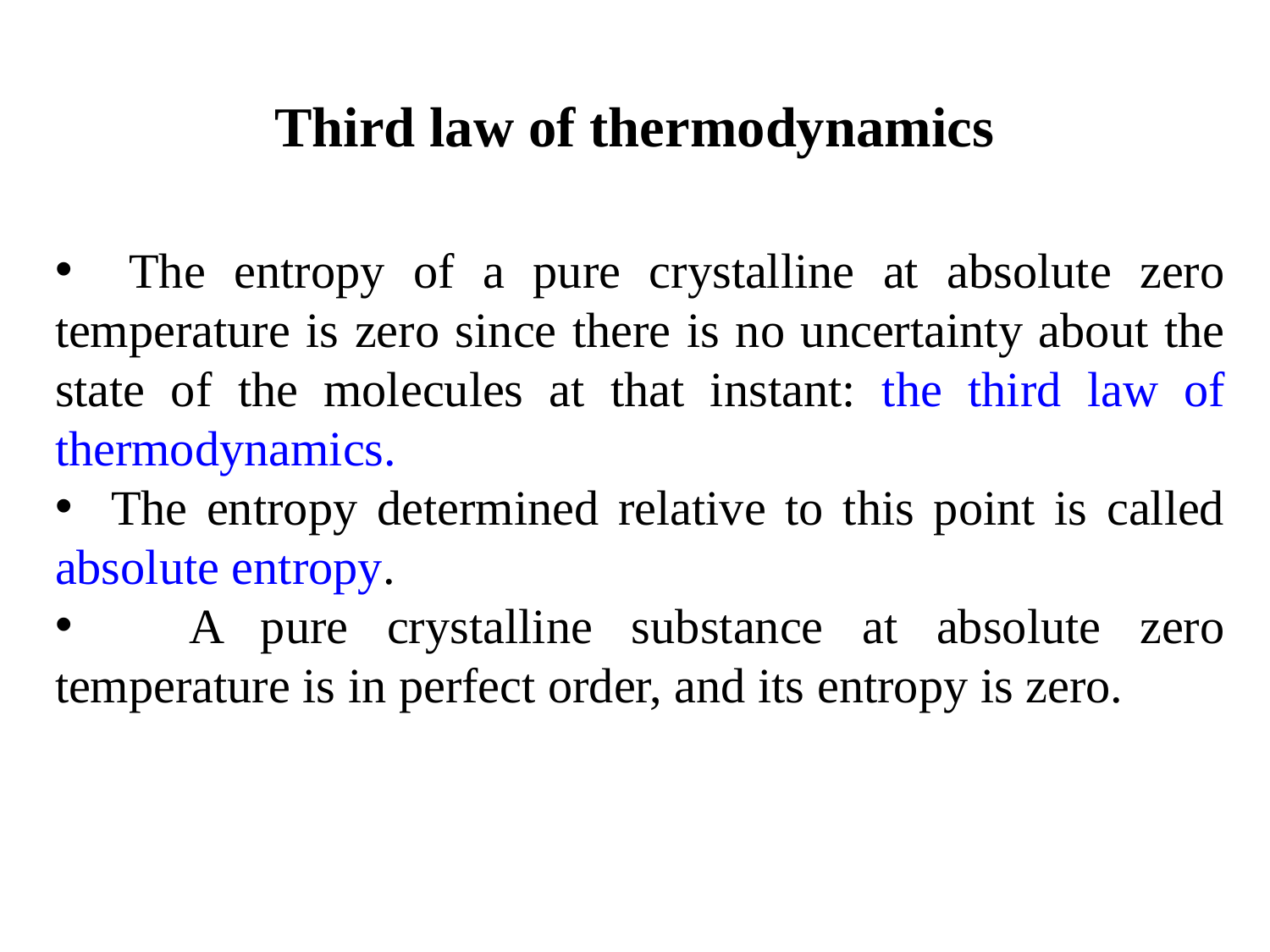

Third law of thermodynamics
  The entropy of a pure crystalline at absolute zero temperature is zero since there is no uncertainty about the state of the molecules at that instant: the third law of thermodynamics.
  The entropy determined relative to this point is called absolute entropy.
   A pure crystalline substance at absolute zero temperature is in perfect order, and its entropy is zero.